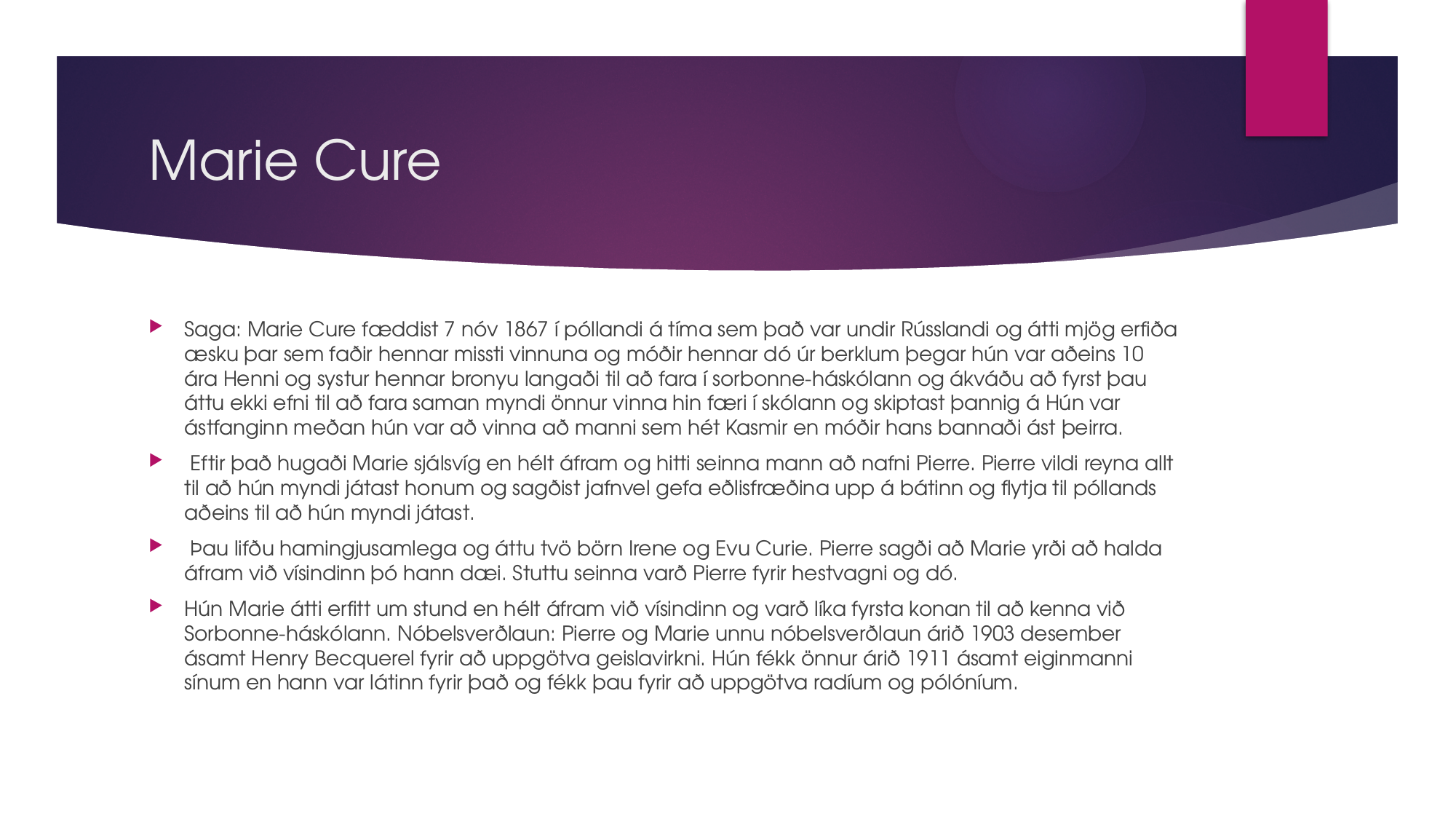

# Marie Cure
Saga: Marie Cure fæddist 7 nóv 1867 í póllandi á tíma sem það var undir Rússlandi og átti mjög erfiða æsku þar sem faðir hennar missti vinnuna og móðir hennar dó úr berklum þegar hún var aðeins 10 ára Henni og systur hennar bronyu langaði til að fara í sorbonne-háskólann og ákváðu að fyrst þau áttu ekki efni til að fara saman myndi önnur vinna hin færi í skólann og skiptast þannig á Hún var ástfanginn meðan hún var að vinna að manni sem hét Kasmir en móðir hans bannaði ást þeirra.
 Eftir það hugaði Marie sjálsvíg en hélt áfram og hitti seinna mann að nafni Pierre. Pierre vildi reyna allt til að hún myndi játast honum og sagðist jafnvel gefa eðlisfræðina upp á bátinn og flytja til póllands aðeins til að hún myndi játast.
 Þau lifðu hamingjusamlega og áttu tvö börn Irene og Evu Curie. Pierre sagði að Marie yrði að halda áfram við vísindinn þó hann dæi. Stuttu seinna varð Pierre fyrir hestvagni og dó.
Hún Marie átti erfitt um stund en hélt áfram við vísindinn og varð líka fyrsta konan til að kenna við Sorbonne-háskólann. Nóbelsverðlaun: Pierre og Marie unnu nóbelsverðlaun árið 1903 desember ásamt Henry Becquerel fyrir að uppgötva geislavirkni. Hún fékk önnur árið 1911 ásamt eiginmanni sínum en hann var látinn fyrir það og fékk þau fyrir að uppgötva radíum og pólóníum.